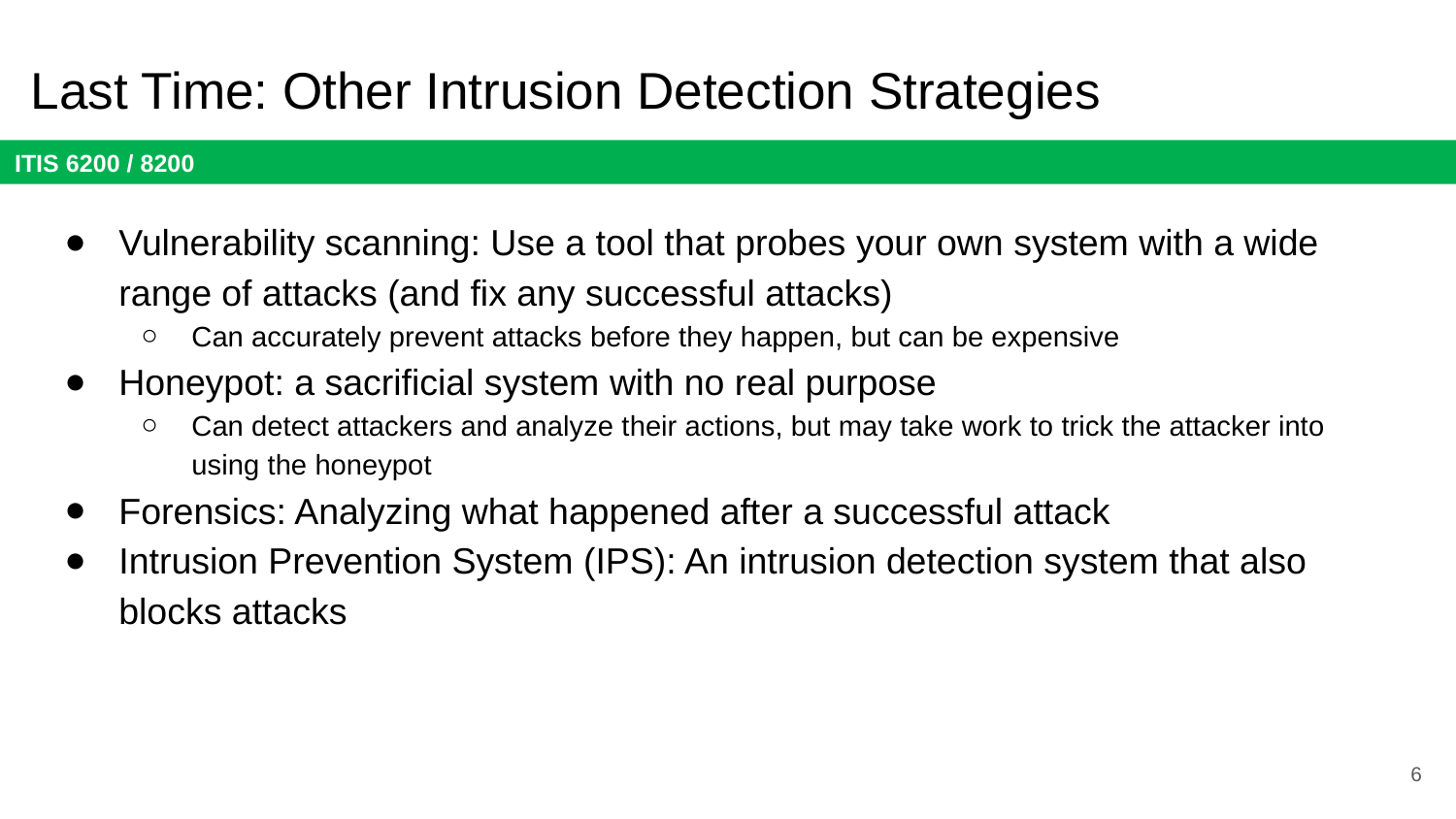

# Last Time: Other Intrusion Detection Strategies
Vulnerability scanning: Use a tool that probes your own system with a wide range of attacks (and fix any successful attacks)
Can accurately prevent attacks before they happen, but can be expensive
Honeypot: a sacrificial system with no real purpose
Can detect attackers and analyze their actions, but may take work to trick the attacker into using the honeypot
Forensics: Analyzing what happened after a successful attack
Intrusion Prevention System (IPS): An intrusion detection system that also blocks attacks
6